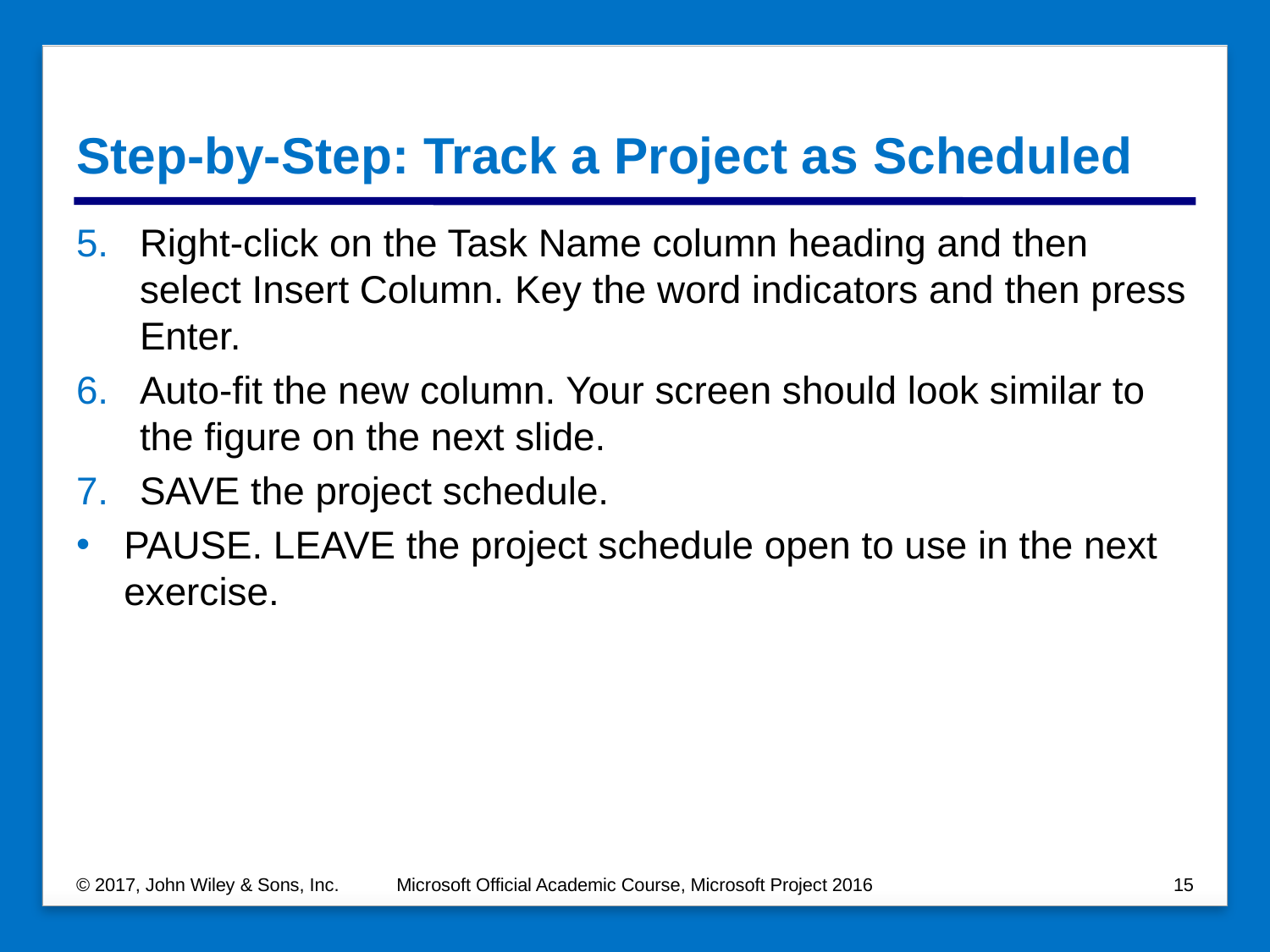

# Step-by-Step: Track a Project as Scheduled
Right‐click on the Task Name column heading and then select Insert Column. Key the word indicators and then press Enter.
Auto‐fit the new column. Your screen should look similar to the figure on the next slide.
SAVE the project schedule.
PAUSE. LEAVE the project schedule open to use in the next exercise.
© 2017, John Wiley & Sons, Inc.
Microsoft Official Academic Course, Microsoft Project 2016
15